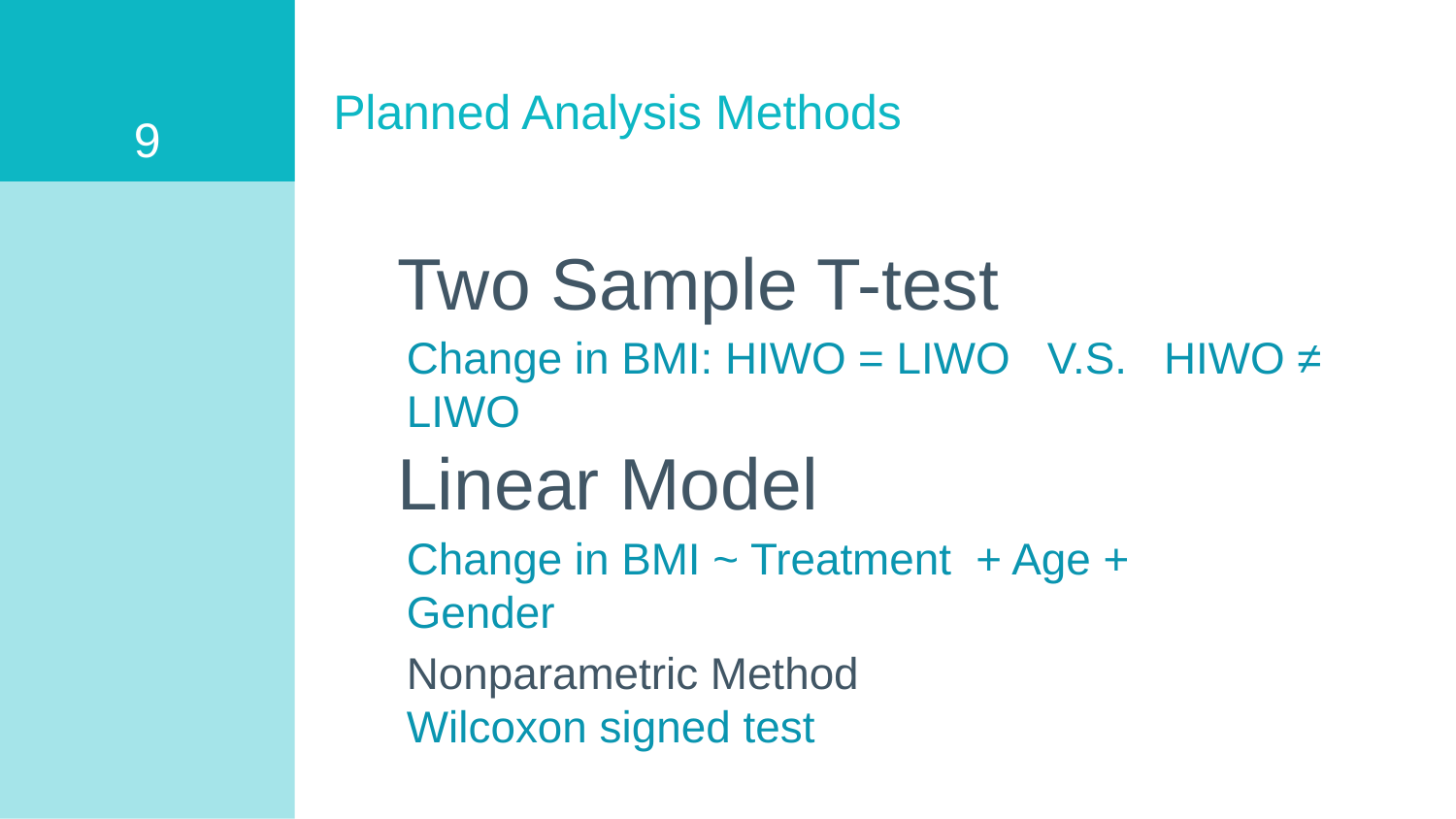

9
Planned Analysis Methods
Two Sample T-test
Change in BMI: HIWO = LIWO   V.S.   HIWO ≠ LIWO
Linear Model
Change in BMI ~ Treatment  + Age + Gender
Nonparametric Method
Wilcoxon signed test